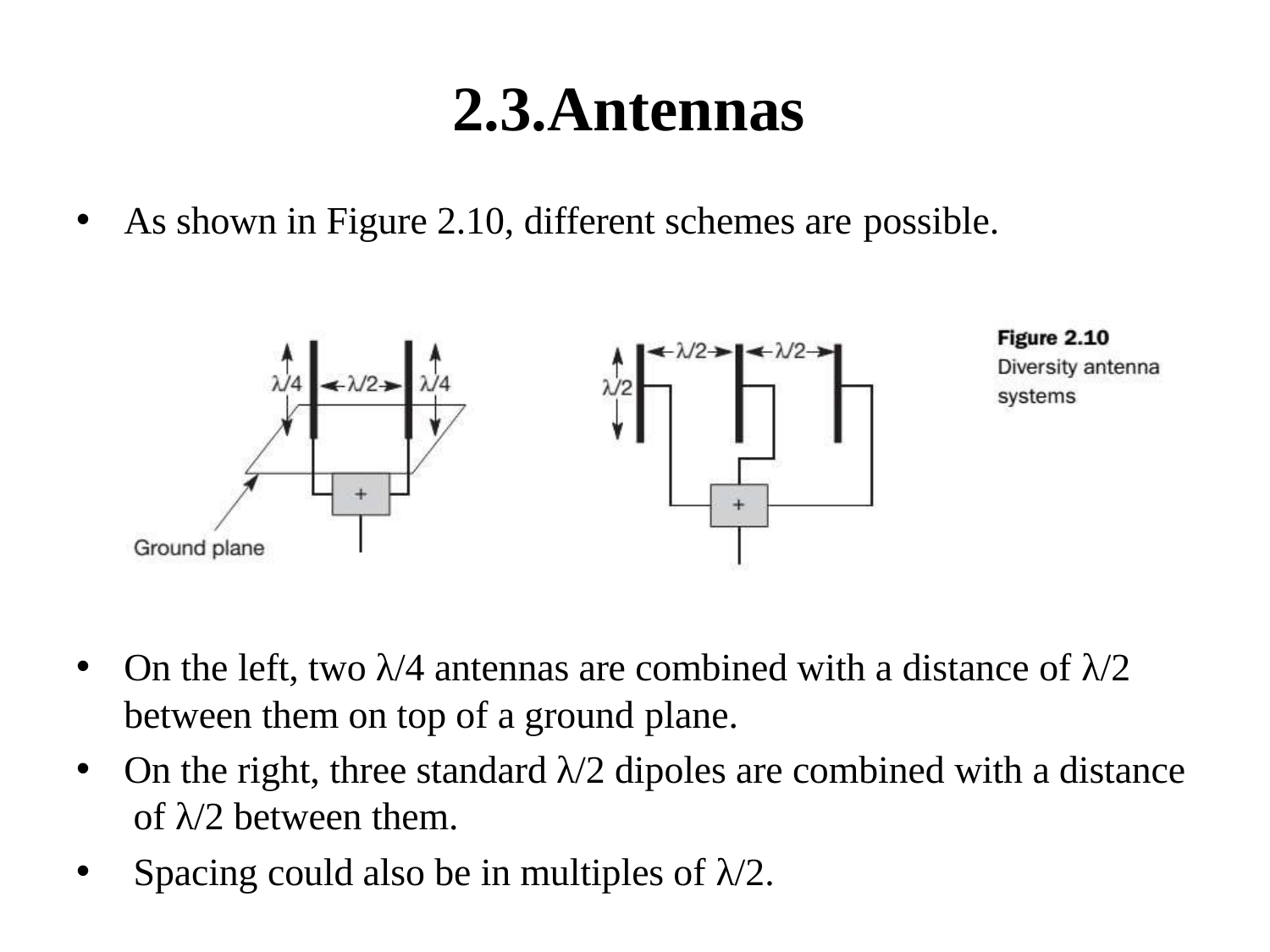

# 2.3.Antennas
As shown in Figure 2.10, different schemes are possible.

On the left, two λ/4 antennas are combined with a distance of λ/2
between them on top of a ground plane.
On the right, three standard λ/2 dipoles are combined with a distance  of λ/2 between them.
Spacing could also be in multiples of λ/2.